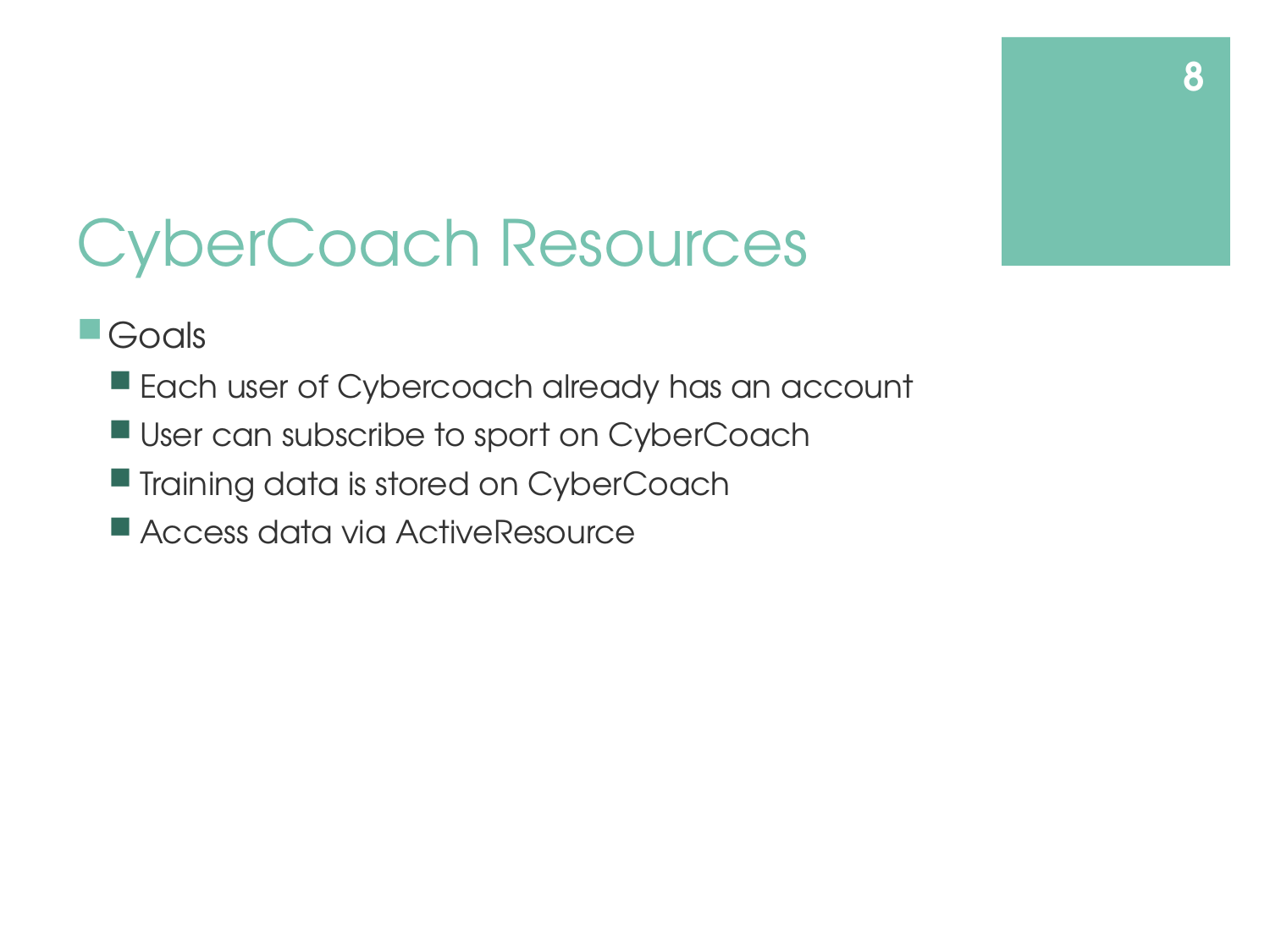

8
# CyberCoach Resources
Goals
Each user of Cybercoach already has an account
User can subscribe to sport on CyberCoach
Training data is stored on CyberCoach
Access data via ActiveResource